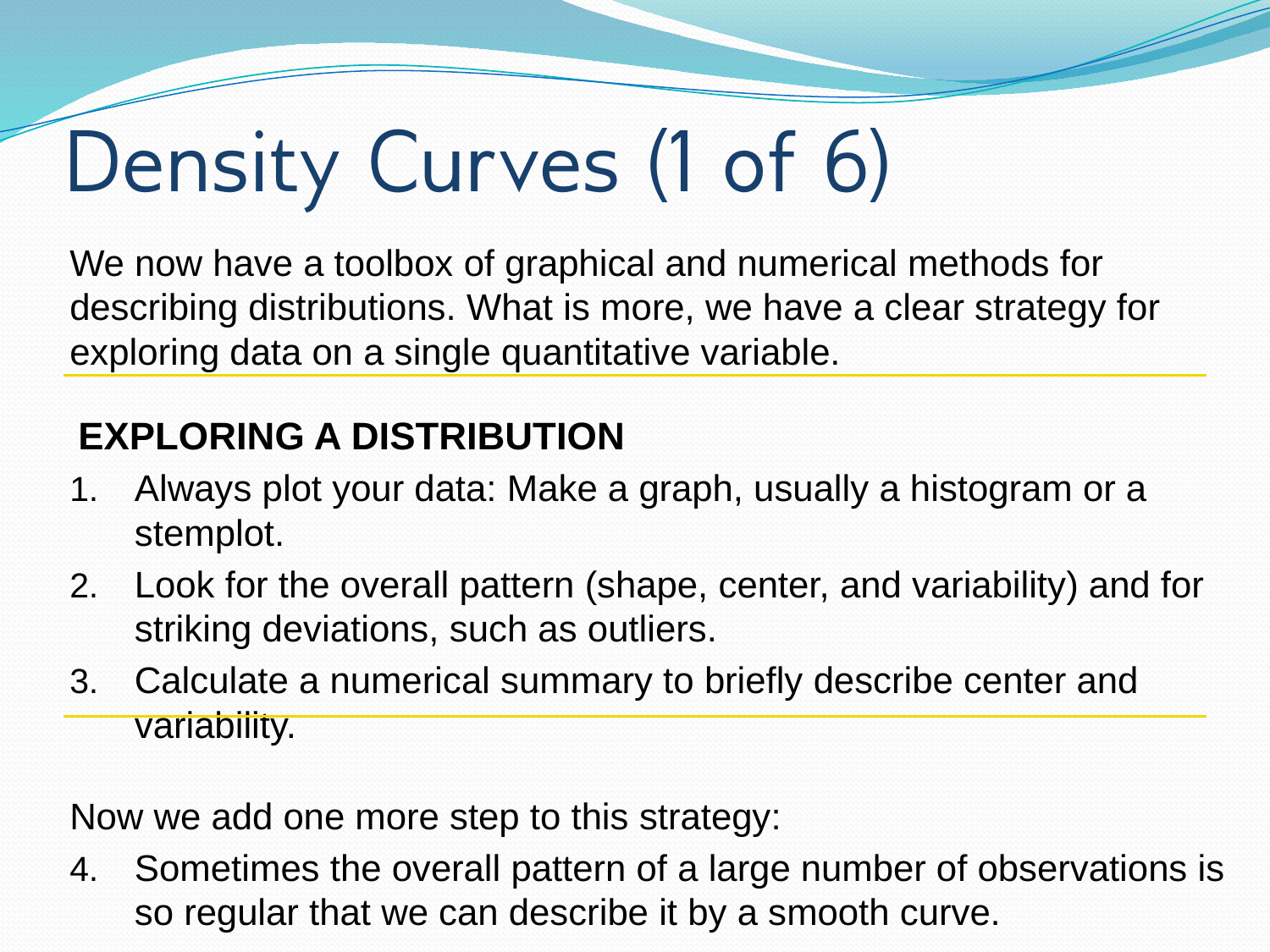

# Density Curves (1 of 6)
We now have a toolbox of graphical and numerical methods for describing distributions. What is more, we have a clear strategy for exploring data on a single quantitative variable.

Exploring a distribution
Always plot your data: Make a graph, usually a histogram or a stemplot.
Look for the overall pattern (shape, center, and variability) and for striking deviations, such as outliers.
Calculate a numerical summary to briefly describe center and variability.

Now we add one more step to this strategy:
Sometimes the overall pattern of a large number of observations is so regular that we can describe it by a smooth curve.